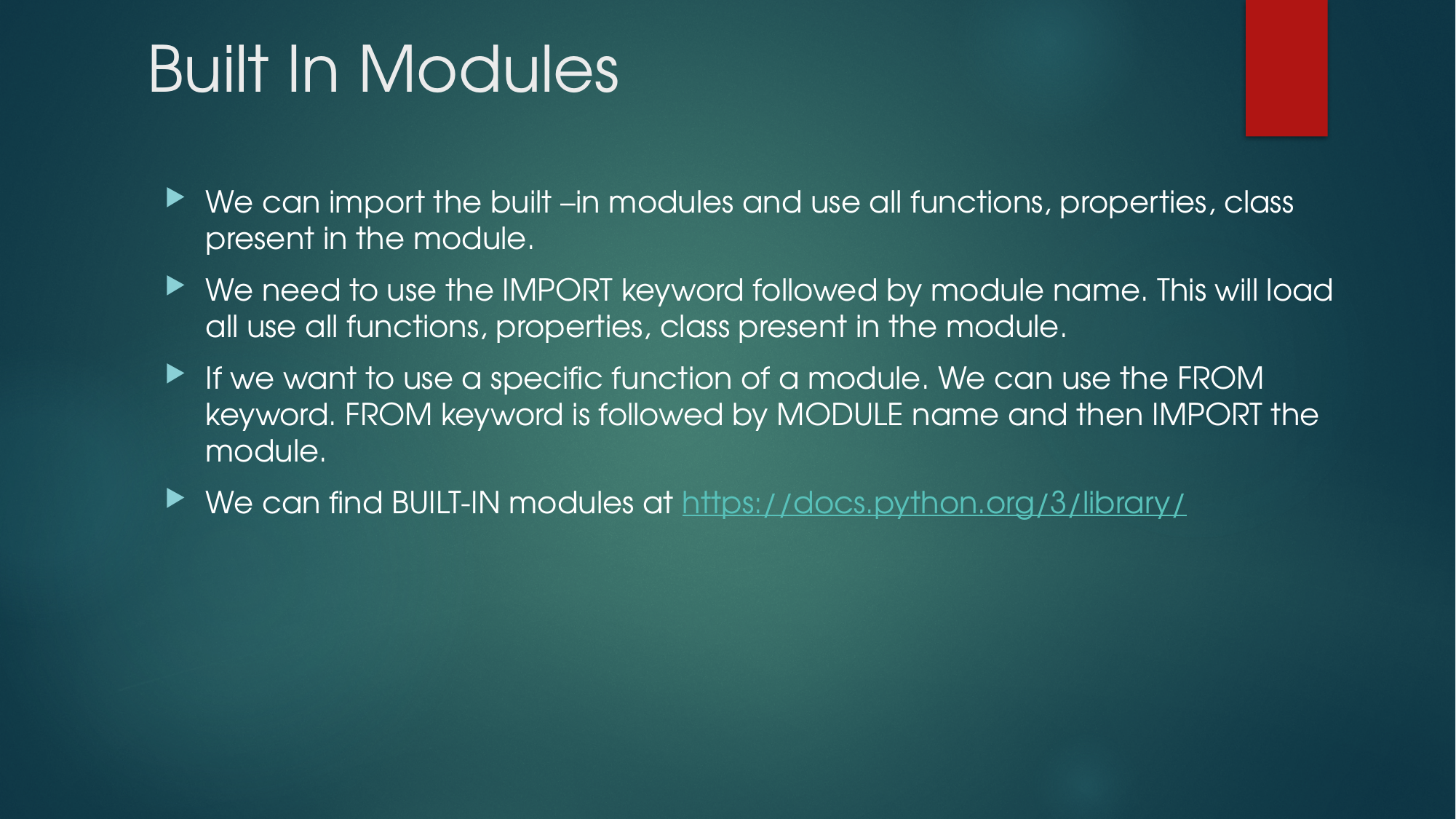

# Built In Modules
We can import the built –in modules and use all functions, properties, class present in the module.
We need to use the IMPORT keyword followed by module name. This will load all use all functions, properties, class present in the module.
If we want to use a specific function of a module. We can use the FROM keyword. FROM keyword is followed by MODULE name and then IMPORT the module.
We can find BUILT-IN modules at https://docs.python.org/3/library/